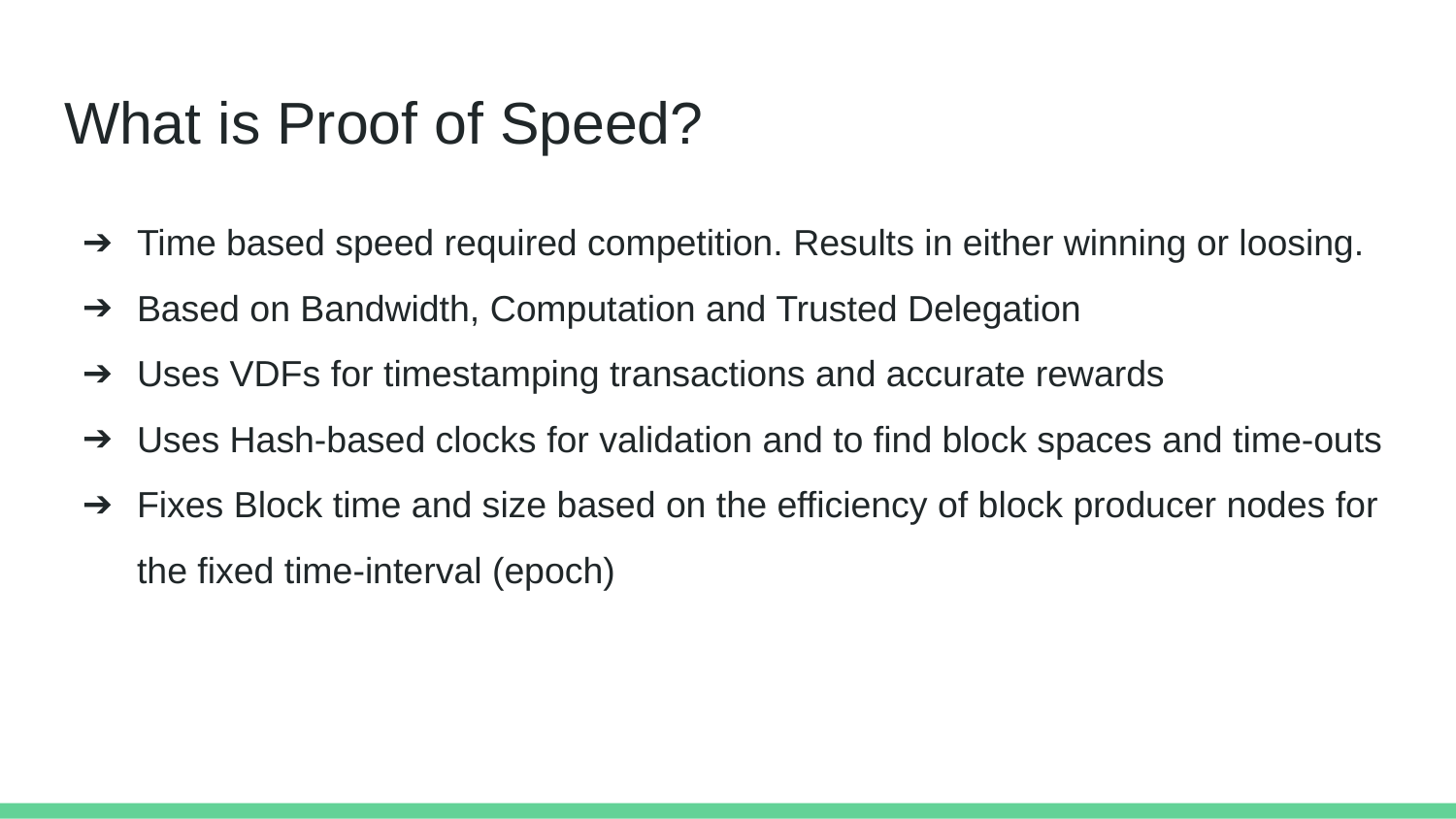

# What is Proof of Speed?
Time based speed required competition. Results in either winning or loosing.
Based on Bandwidth, Computation and Trusted Delegation
Uses VDFs for timestamping transactions and accurate rewards
Uses Hash-based clocks for validation and to find block spaces and time-outs
Fixes Block time and size based on the efficiency of block producer nodes for the fixed time-interval (epoch)